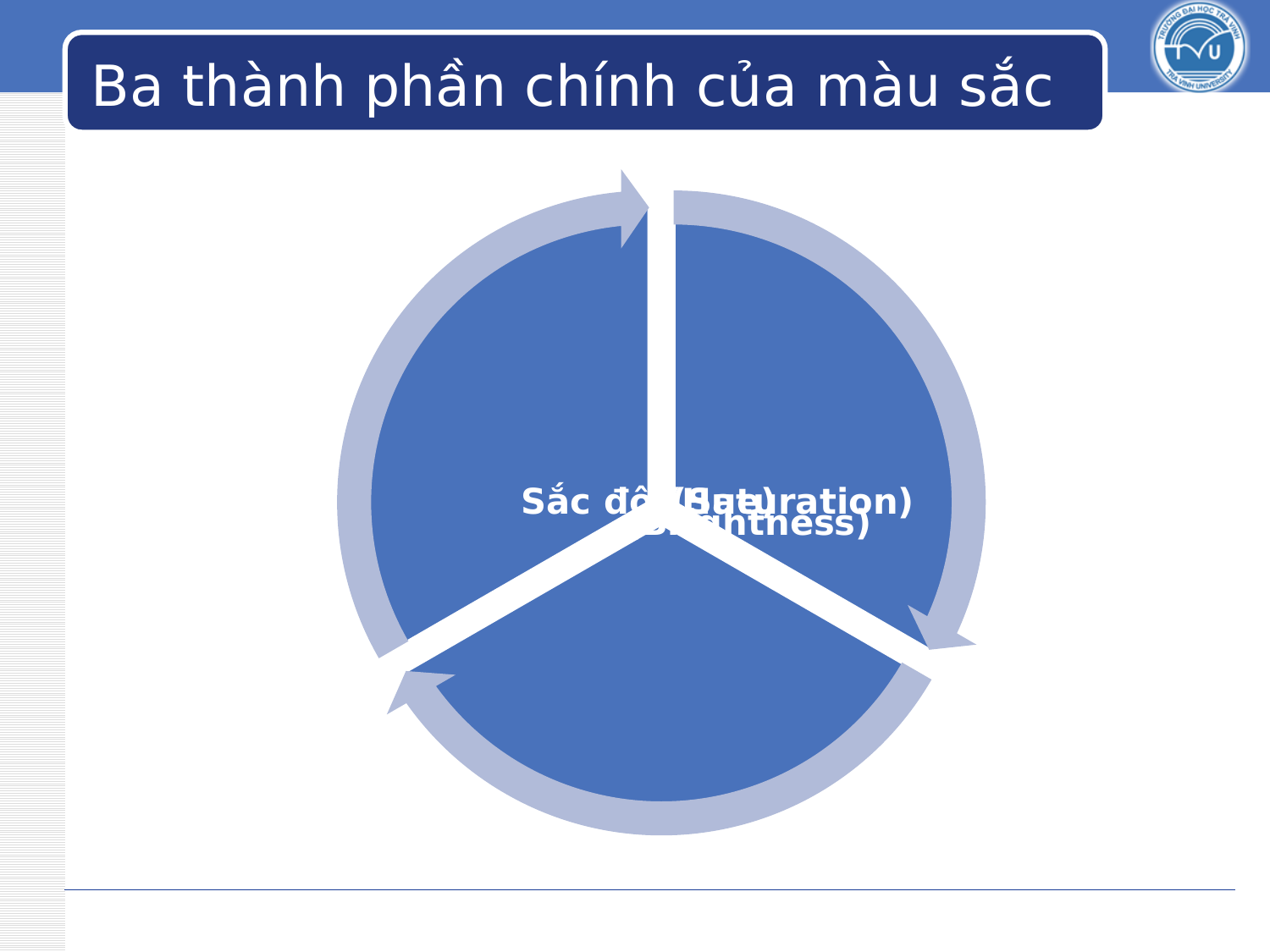

# Ba thành phần chính của màu sắc
Độ bão hòa (Saturation)
Độ sáng (Brightness)
Sắc độ (Hue)